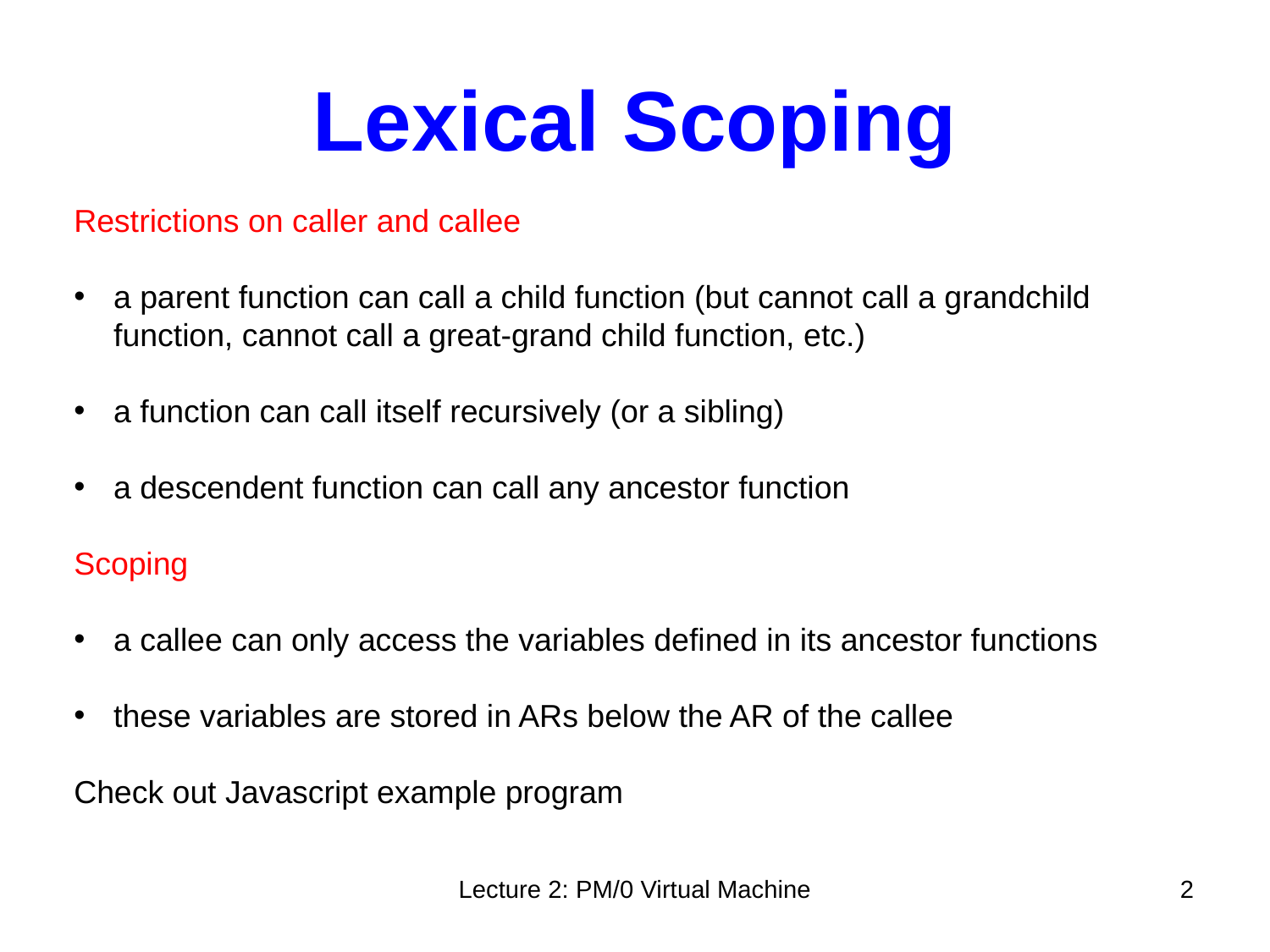

# Lexical Scoping
Restrictions on caller and callee

a parent function can call a child function (but cannot call a grandchild function, cannot call a great-grand child function, etc.)

a function can call itself recursively (or a sibling)

a descendent function can call any ancestor function

Scoping

a callee can only access the variables defined in its ancestor functions

these variables are stored in ARs below the AR of the callee

Check out Javascript example program
Lecture 2: PM/0 Virtual Machine
2